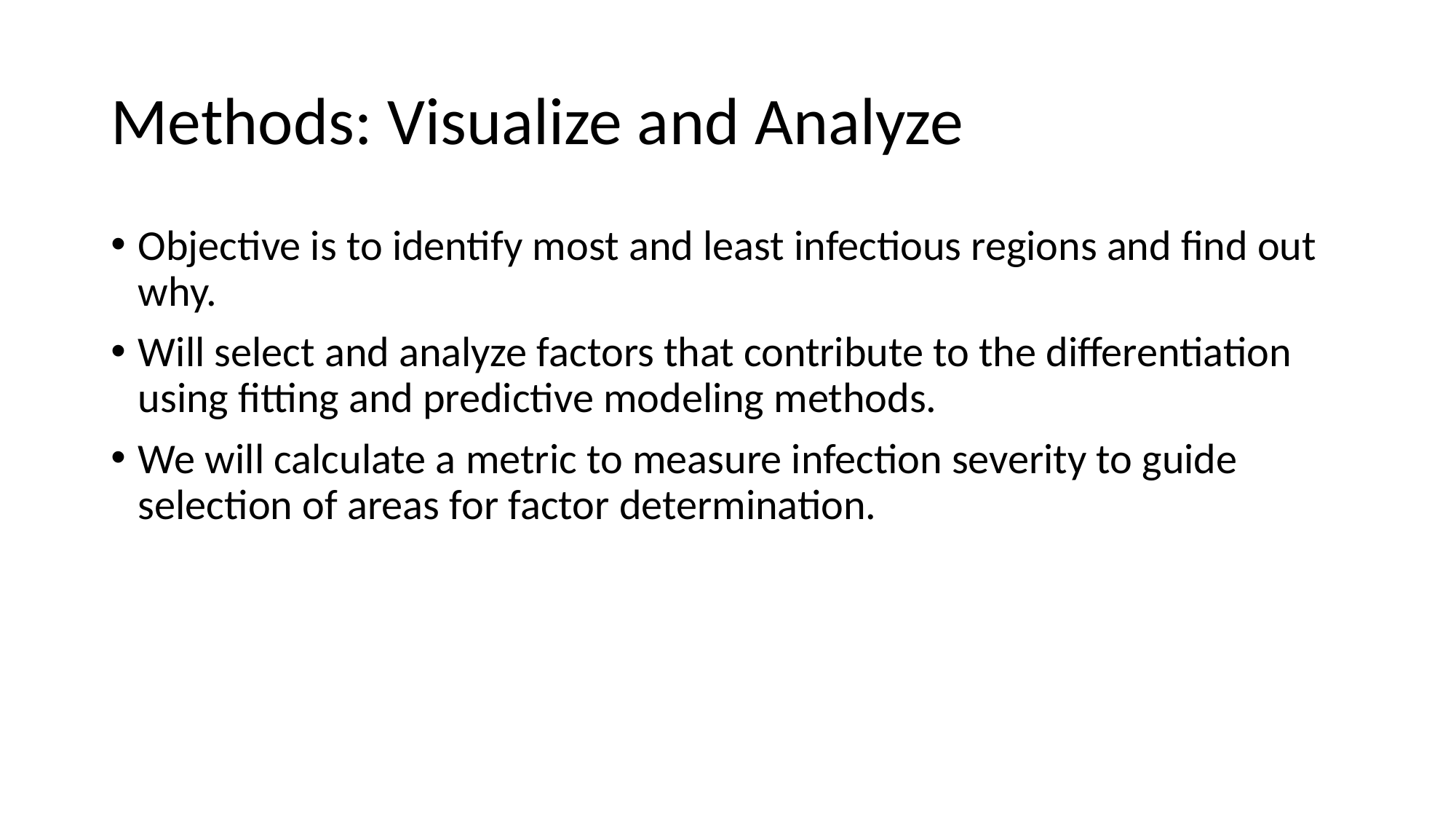

# Methods: Visualize and Analyze
Objective is to identify most and least infectious regions and find out why.
Will select and analyze factors that contribute to the differentiation using fitting and predictive modeling methods.
We will calculate a metric to measure infection severity to guide selection of areas for factor determination.